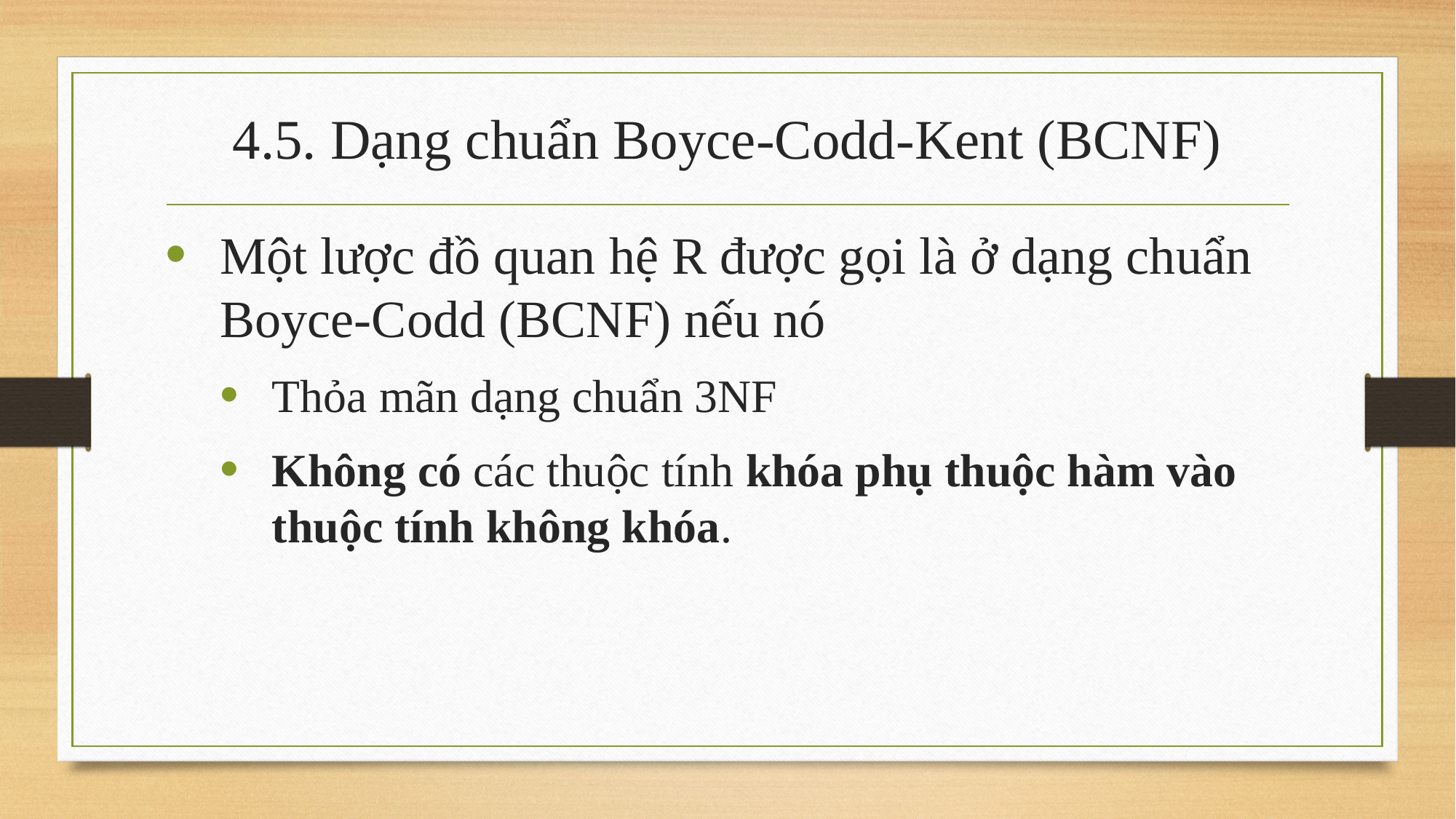

# 4.5. Dạng chuẩn Boyce-Codd-Kent (BCNF)
Một lược đồ quan hệ R được gọi là ở dạng chuẩn Boyce-Codd (BCNF) nếu nó
Thỏa mãn dạng chuẩn 3NF
Không có các thuộc tính khóa phụ thuộc hàm vào thuộc tính không khóa.